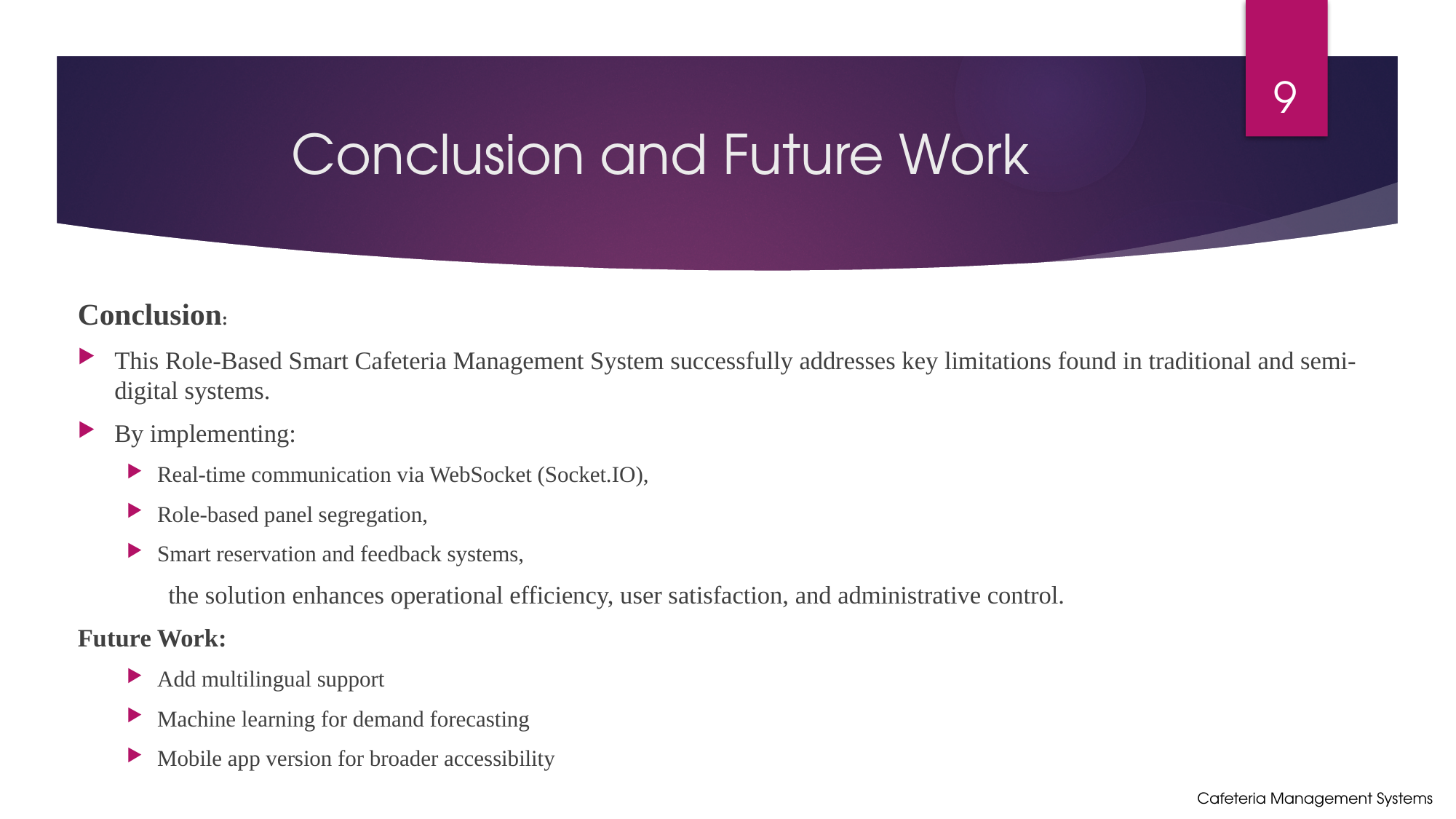

9
# Conclusion and Future Work
Conclusion:
This Role-Based Smart Cafeteria Management System successfully addresses key limitations found in traditional and semi-digital systems.
By implementing:
Real-time communication via WebSocket (Socket.IO),
Role-based panel segregation,
Smart reservation and feedback systems,
	the solution enhances operational efficiency, user satisfaction, and administrative control.
Future Work:
Add multilingual support
Machine learning for demand forecasting
Mobile app version for broader accessibility

Cafeteria Management Systems